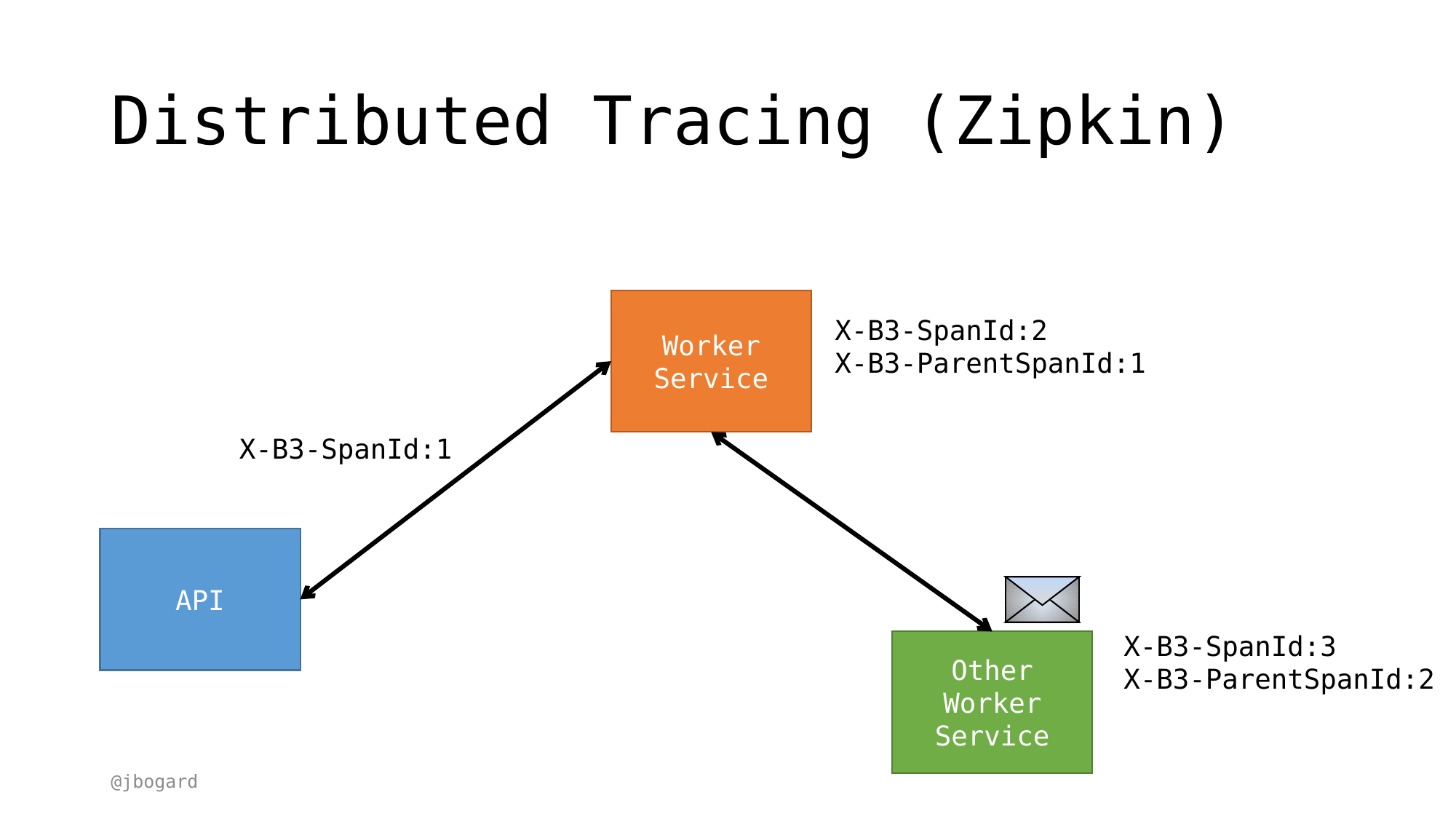

# Distributed Tracing (Zipkin)
Worker Service
X-B3-SpanId:2
X-B3-ParentSpanId:1
X-B3-SpanId:1
API

X-B3-SpanId:3
X-B3-ParentSpanId:2
Other Worker Service
@jbogard